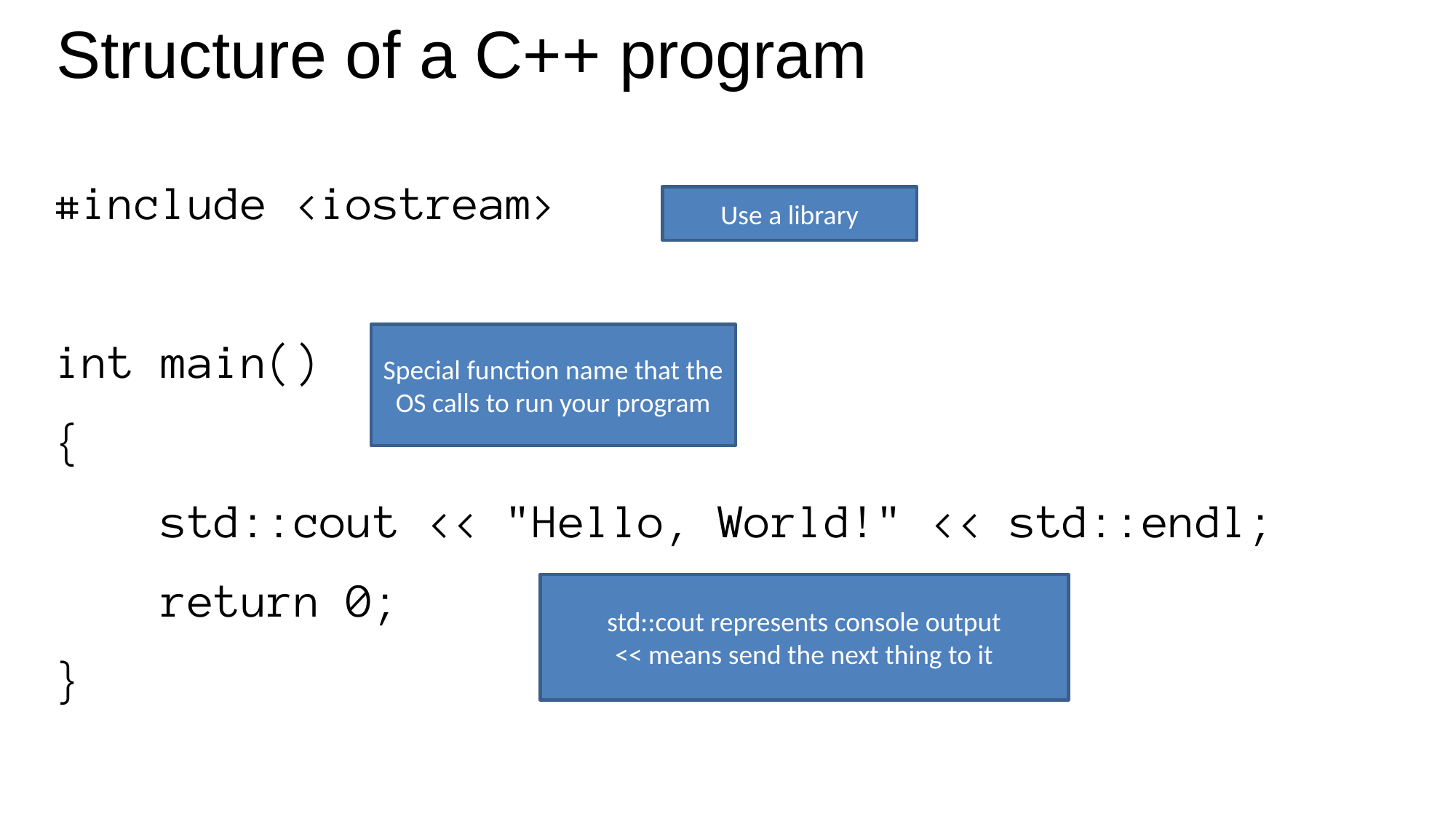

# Structure of a C++ program
#include <iostream>

int main()
{
    std::cout << "Hello, World!" << std::endl;
    return 0;
}

Use a library
Special function name that the OS calls to run your program
std::cout represents console output
<< means send the next thing to it